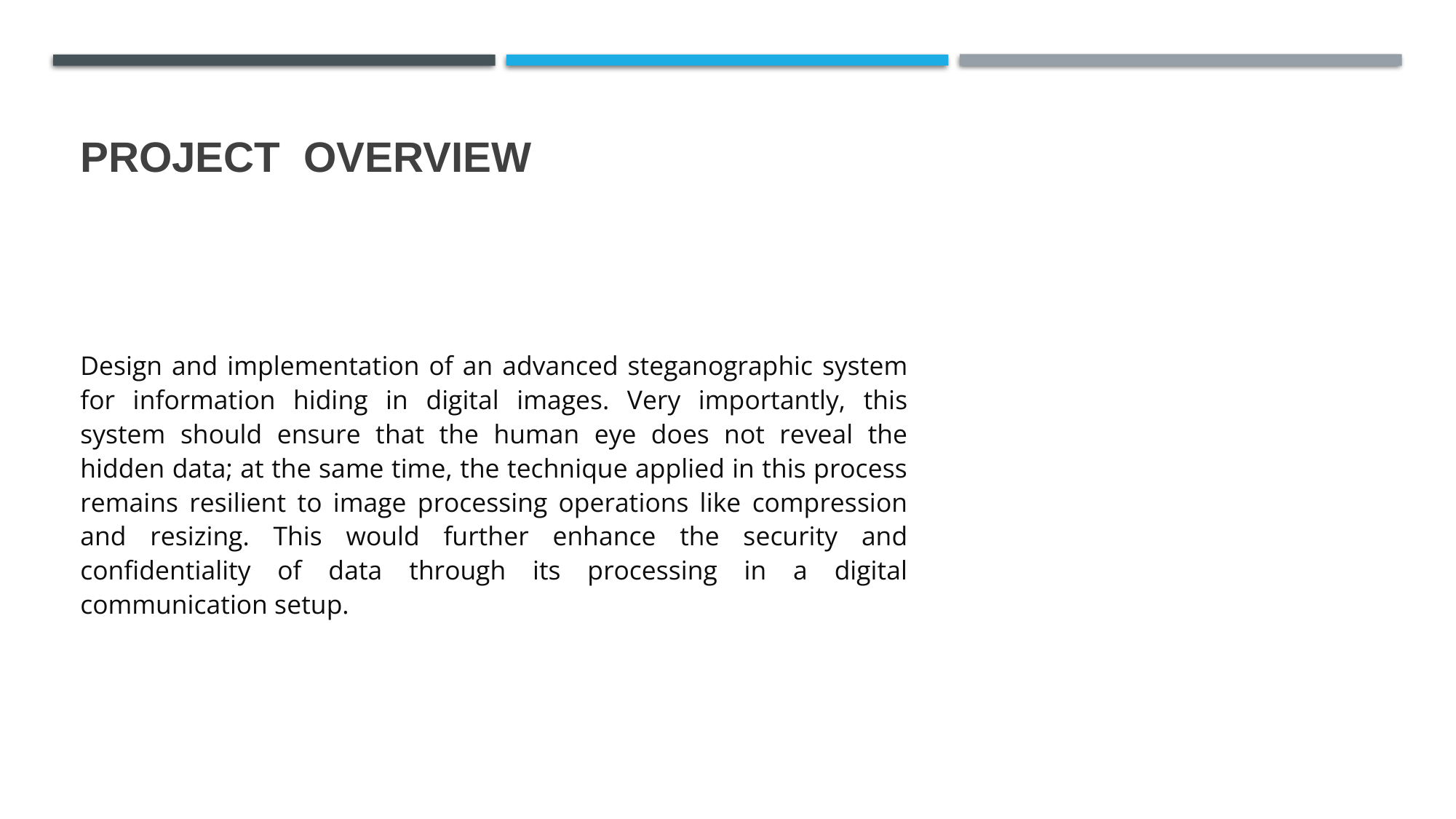

# PROJECT  OVERVIEW
Design and implementation of an advanced steganographic system for information hiding in digital images. Very importantly, this system should ensure that the human eye does not reveal the hidden data; at the same time, the technique applied in this process remains resilient to image processing operations like compression and resizing. This would further enhance the security and confidentiality of data through its processing in a digital communication setup.